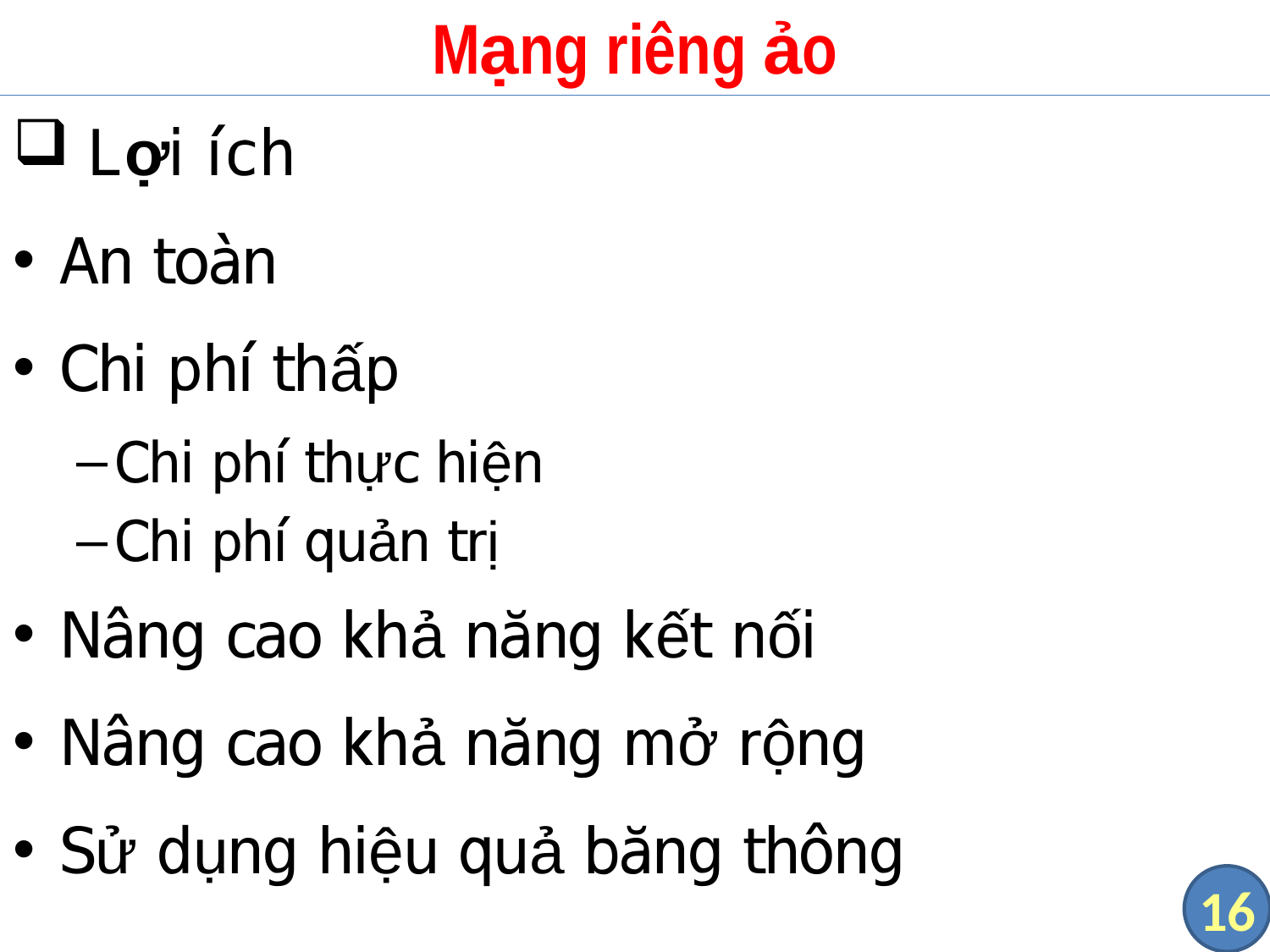

# Mạng riêng ảo
 Lợi ích
An toàn
Chi phí thấp
Chi phí thực hiện
Chi phí quản trị
Nâng cao khả năng kết nối
Nâng cao khả năng mở rộng
Sử dụng hiệu quả băng thông

16